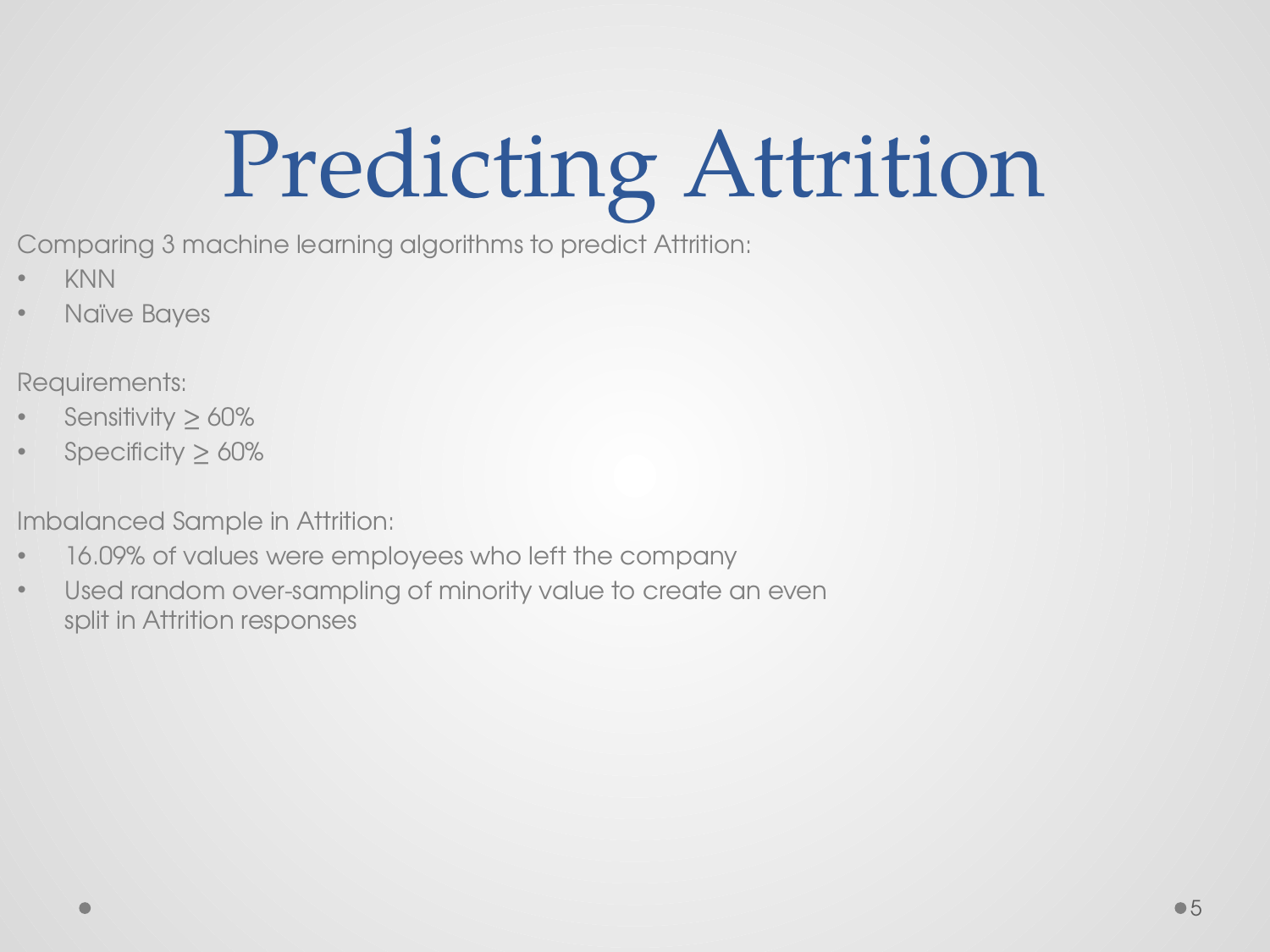

# Predicting Attrition
Comparing 3 machine learning algorithms to predict Attrition:
KNN
Naïve Bayes

Requirements:
Sensitivity ≥ 60%
Specificity ≥ 60%

Imbalanced Sample in Attrition:
16.09% of values were employees who left the company
Used random over-sampling of minority value to create an even split in Attrition responses

5